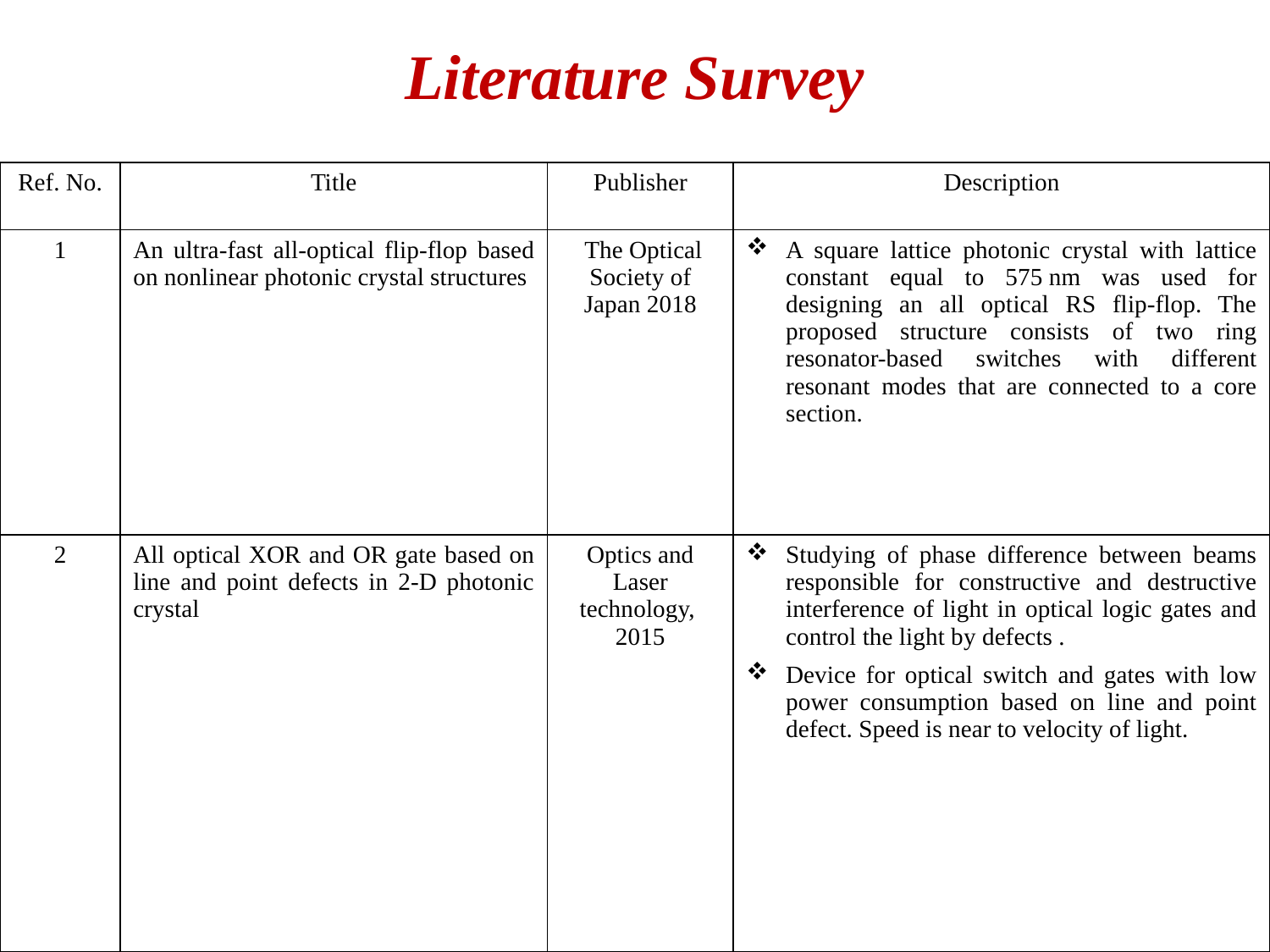

Literature Survey
| Ref. No. | Title | Publisher | Description |
| --- | --- | --- | --- |
| 1 | An ultra-fast all-optical flip-flop based on nonlinear photonic crystal structures | The Optical Society of Japan 2018 | A square lattice photonic crystal with lattice constant equal to 575 nm was used for designing an all optical RS flip-flop. The proposed structure consists of two ring resonator-based switches with different resonant modes that are connected to a core section. |
| 2 | All optical XOR and OR gate based on line and point defects in 2-D photonic crystal | Optics and Laser technology, 2015 | Studying of phase difference between beams responsible for constructive and destructive interference of light in optical logic gates and control the light by defects . Device for optical switch and gates with low power consumption based on line and point defect. Speed is near to velocity of light. |